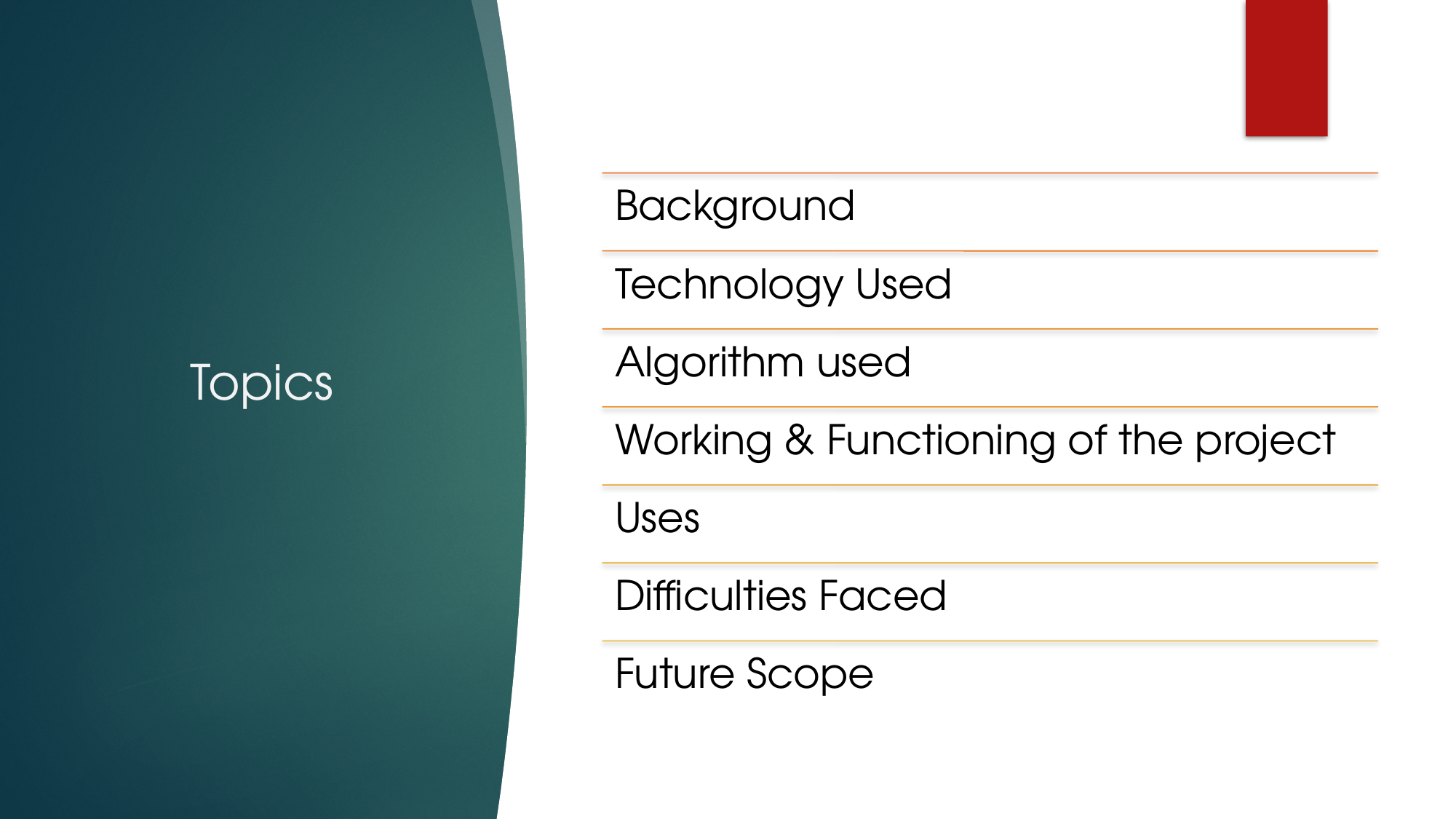

# Topics
Background
Technology Used
Algorithm used
Working & Functioning of the project
Uses
Difficulties Faced
Future Scope